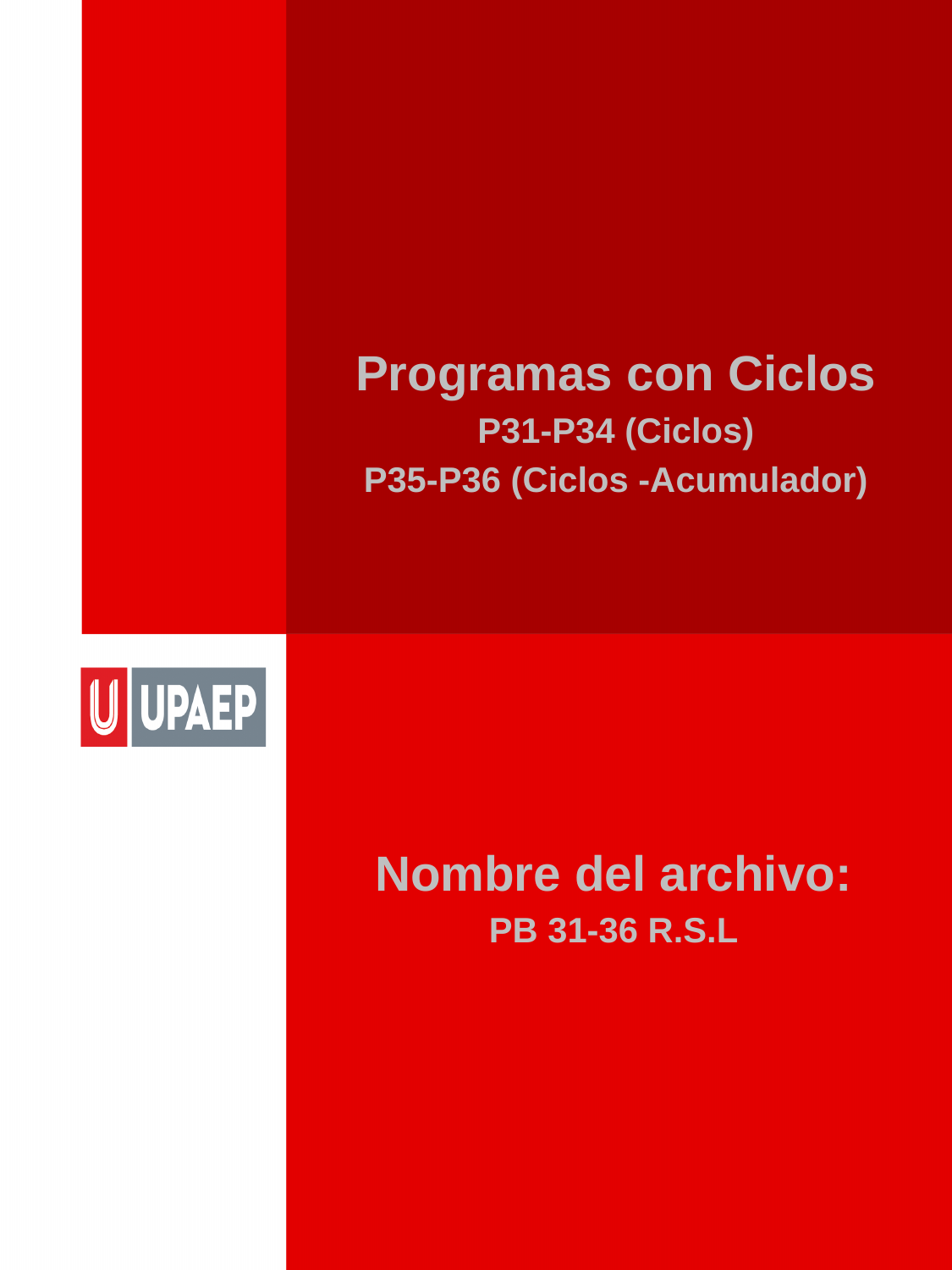

Programas con Ciclos
P31-P34 (Ciclos)
P35-P36 (Ciclos -Acumulador)

Nombre del archivo:
PB 31-36 R.S.L